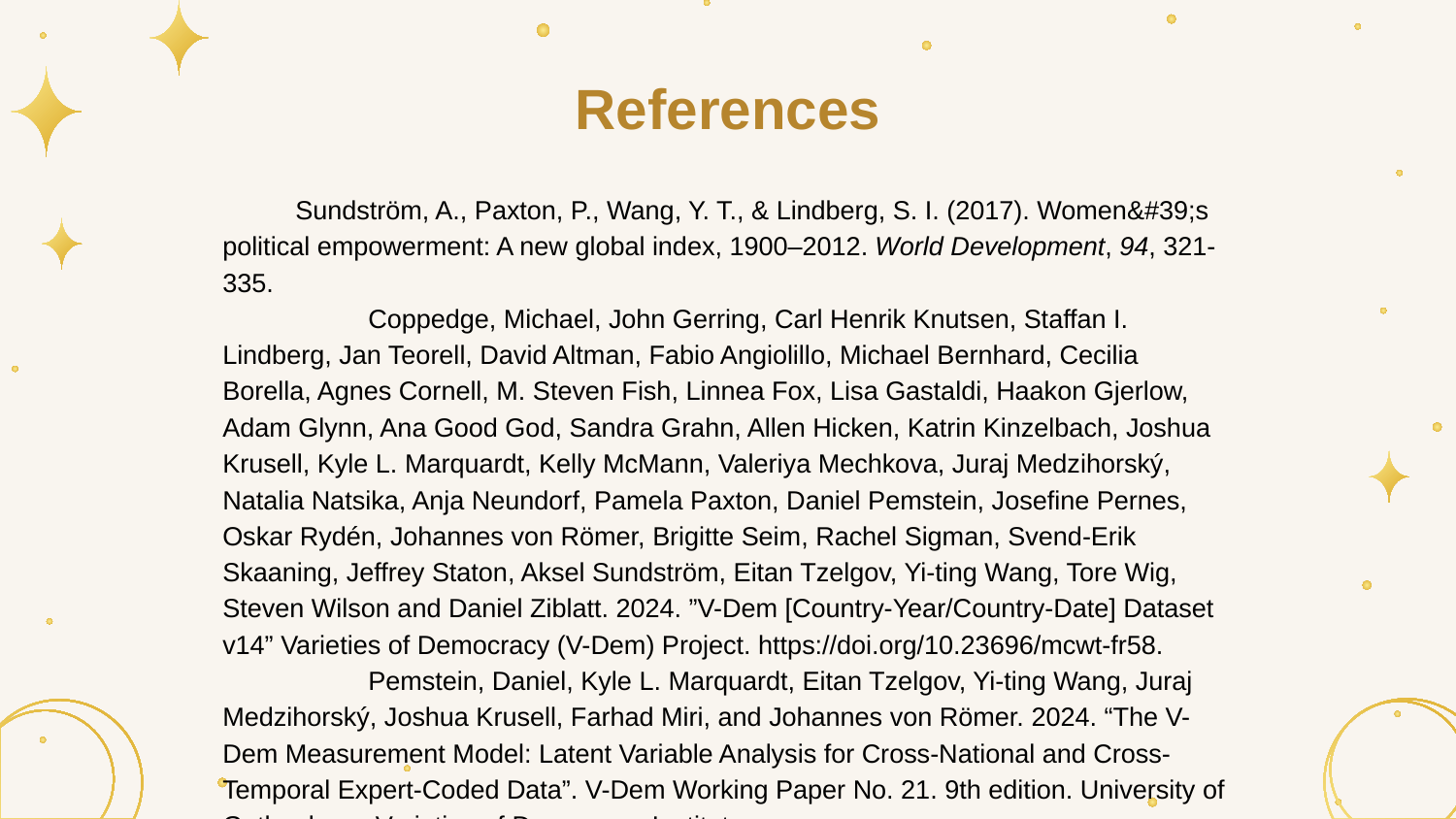

References
Sundström, A., Paxton, P., Wang, Y. T., & Lindberg, S. I. (2017). Women&#39;s political empowerment: A new global index, 1900–2012. World Development, 94, 321-335.
	Coppedge, Michael, John Gerring, Carl Henrik Knutsen, Staffan I. Lindberg, Jan Teorell, David Altman, Fabio Angiolillo, Michael Bernhard, Cecilia Borella, Agnes Cornell, M. Steven Fish, Linnea Fox, Lisa Gastaldi, Haakon Gjerlow, Adam Glynn, Ana Good God, Sandra Grahn, Allen Hicken, Katrin Kinzelbach, Joshua Krusell, Kyle L. Marquardt, Kelly McMann, Valeriya Mechkova, Juraj Medzihorský, Natalia Natsika, Anja Neundorf, Pamela Paxton, Daniel Pemstein, Josefine Pernes, Oskar Rydén, Johannes von Römer, Brigitte Seim, Rachel Sigman, Svend-Erik Skaaning, Jeffrey Staton, Aksel Sundström, Eitan Tzelgov, Yi-ting Wang, Tore Wig, Steven Wilson and Daniel Ziblatt. 2024. ”V-Dem [Country-Year/Country-Date] Dataset v14” Varieties of Democracy (V-Dem) Project. https://doi.org/10.23696/mcwt-fr58.
	Pemstein, Daniel, Kyle L. Marquardt, Eitan Tzelgov, Yi-ting Wang, Juraj Medzihorský, Joshua Krusell, Farhad Miri, and Johannes von Römer. 2024. “The V-Dem Measurement Model: Latent Variable Analysis for Cross-National and Cross-Temporal Expert-Coded Data”. V-Dem Working Paper No. 21. 9th edition. University of Gothenburg: Varieties of Democracy Institute.